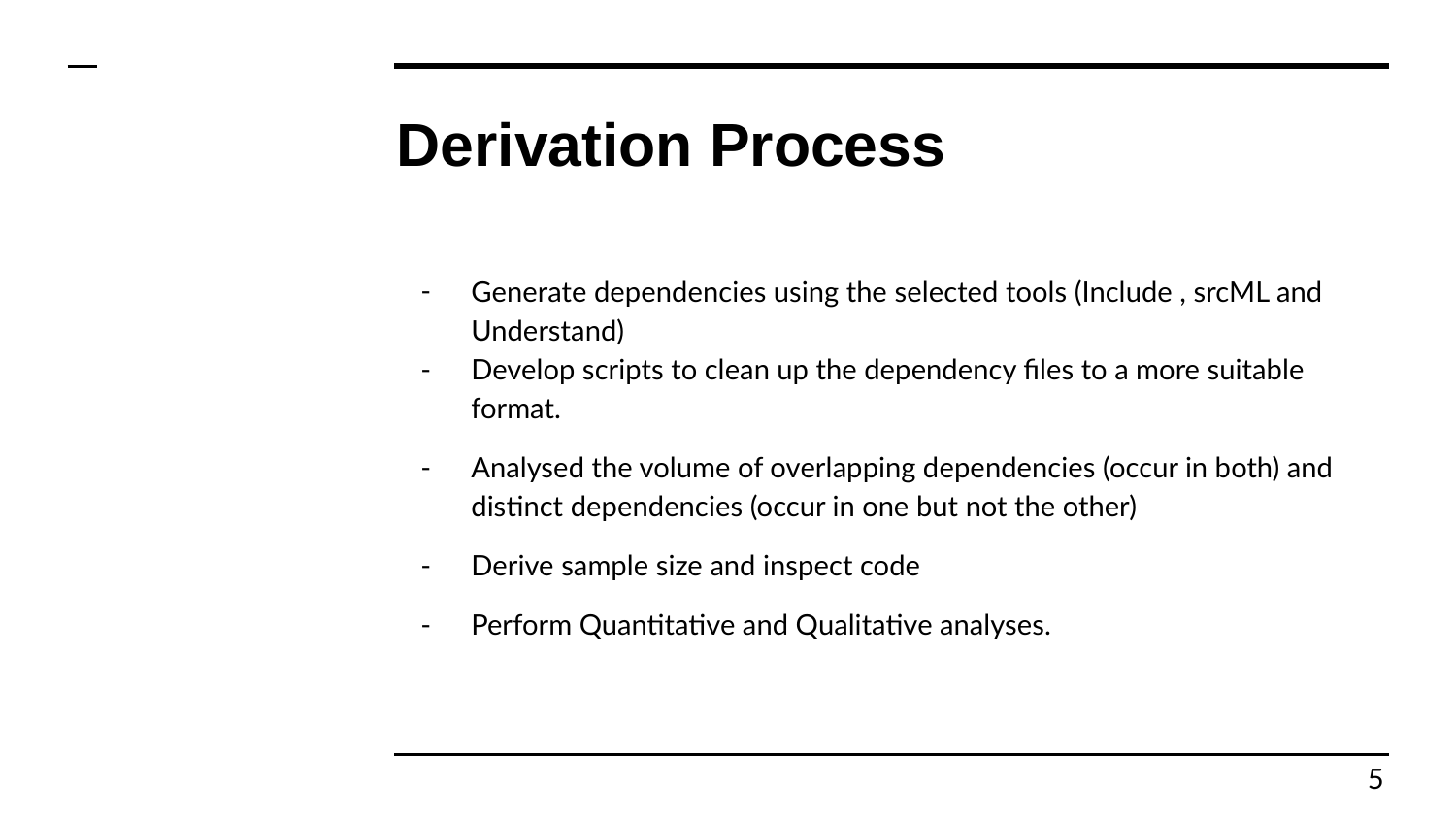

# Derivation Process
Generate dependencies using the selected tools (Include , srcML and Understand)
Develop scripts to clean up the dependency files to a more suitable format.
Analysed the volume of overlapping dependencies (occur in both) and distinct dependencies (occur in one but not the other)
Derive sample size and inspect code
Perform Quantitative and Qualitative analyses.
5